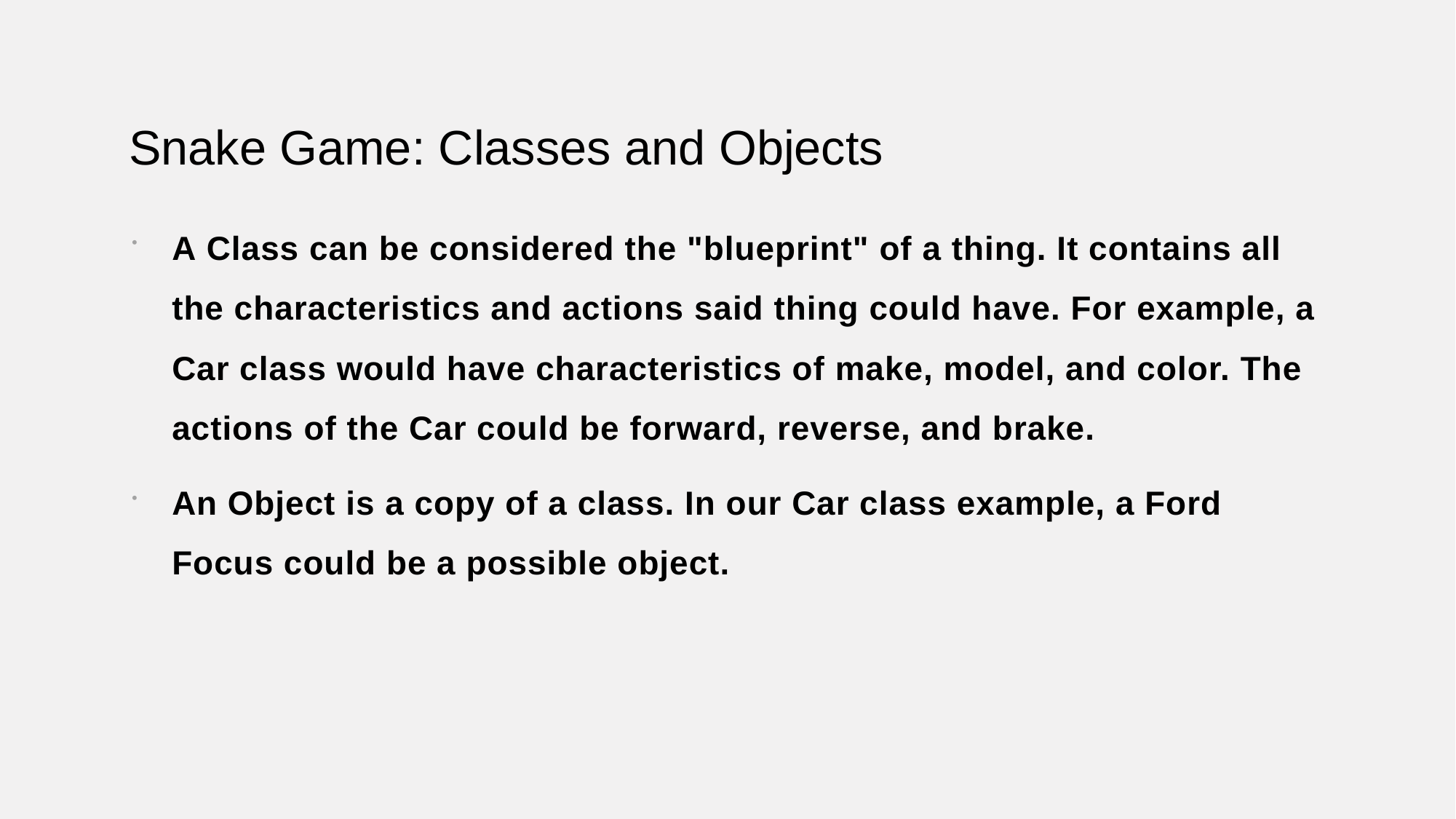

# Snake Game: Classes and Objects
A Class can be considered the "blueprint" of a thing. It contains all the characteristics and actions said thing could have. For example, a Car class would have characteristics of make, model, and color. The actions of the Car could be forward, reverse, and brake.
An Object is a copy of a class. In our Car class example, a Ford Focus could be a possible object.